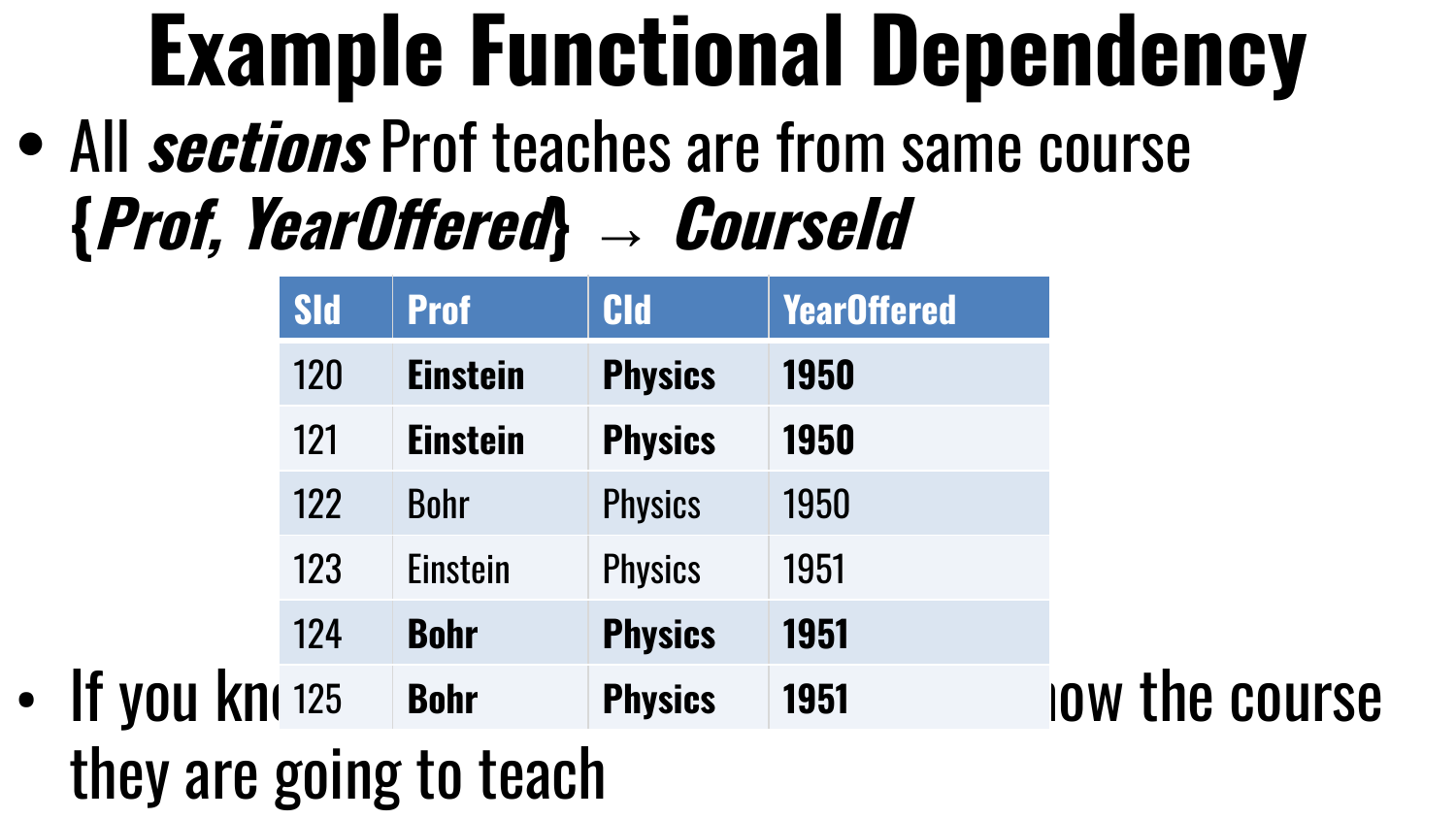

# Example Functional Dependency
All sections Prof teaches are from same course
{Prof, YearOffered} → CourseId

If you know the Prof, and Year, then you know the course they are going to teach
| SId | Prof | CId | YearOffered |
| --- | --- | --- | --- |
| 120 | Einstein | Physics | 1950 |
| 121 | Einstein | Physics | 1950 |
| 122 | Bohr | Physics | 1950 |
| 123 | Einstein | Physics | 1951 |
| 124 | Bohr | Physics | 1951 |
| 125 | Bohr | Physics | 1951 |